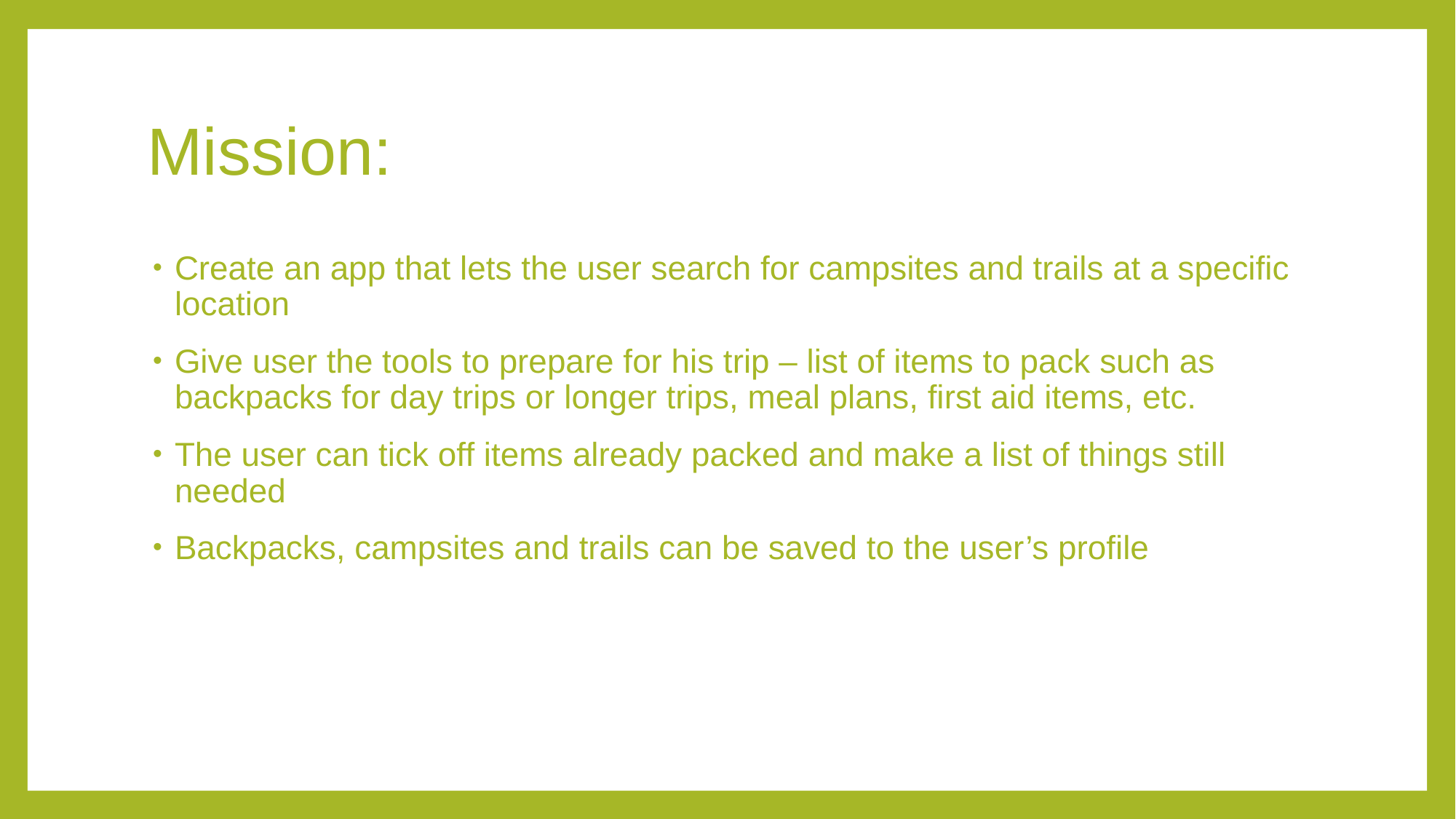

# Mission:
Create an app that lets the user search for campsites and trails at a specific location
Give user the tools to prepare for his trip – list of items to pack such as backpacks for day trips or longer trips, meal plans, first aid items, etc.
The user can tick off items already packed and make a list of things still needed
Backpacks, campsites and trails can be saved to the user’s profile